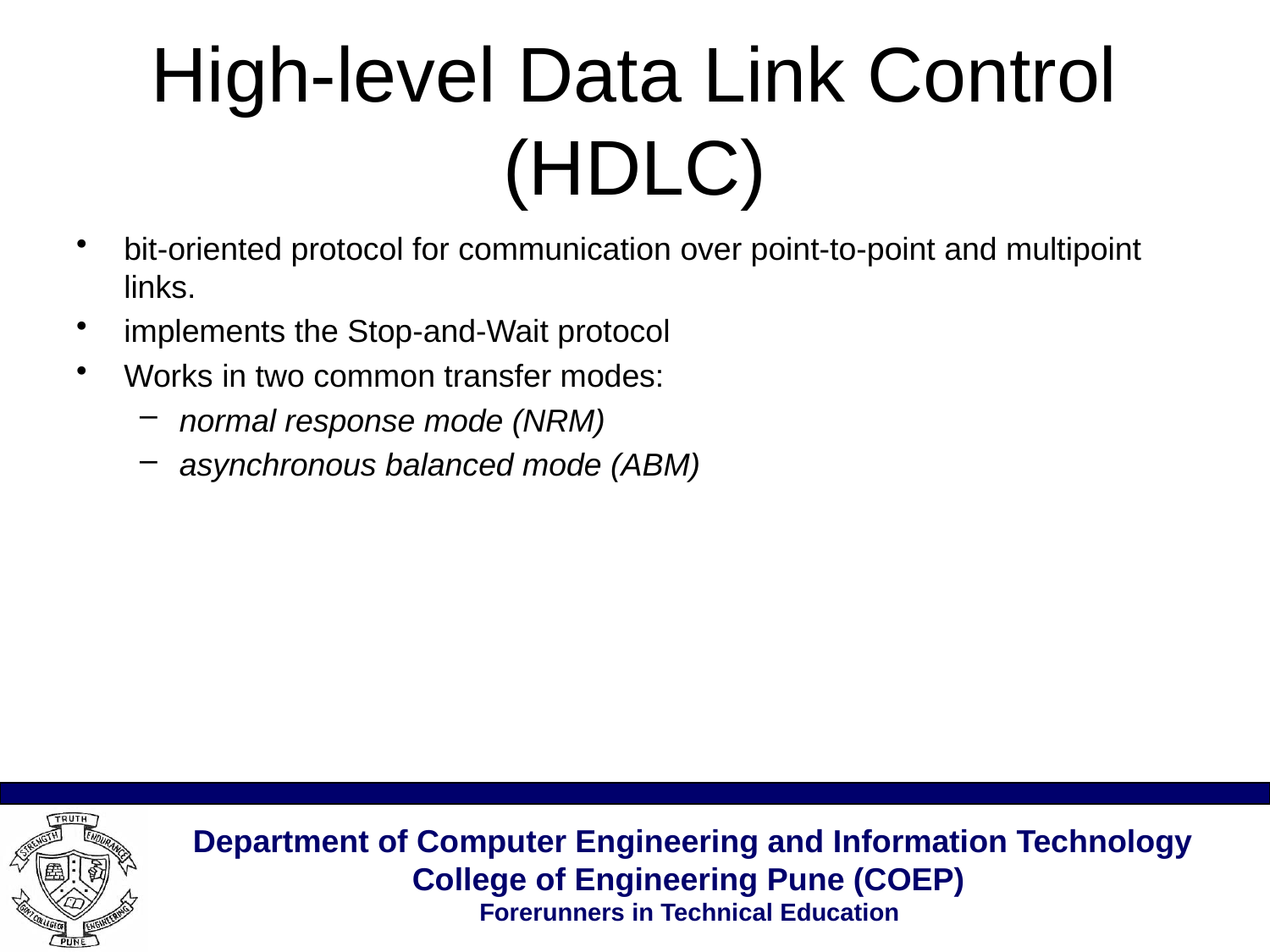

# High-level Data Link Control (HDLC)
bit-oriented protocol for communication over point-to-point and multipoint links.
implements the Stop-and-Wait protocol
Works in two common transfer modes:
normal response mode (NRM)
asynchronous balanced mode (ABM)